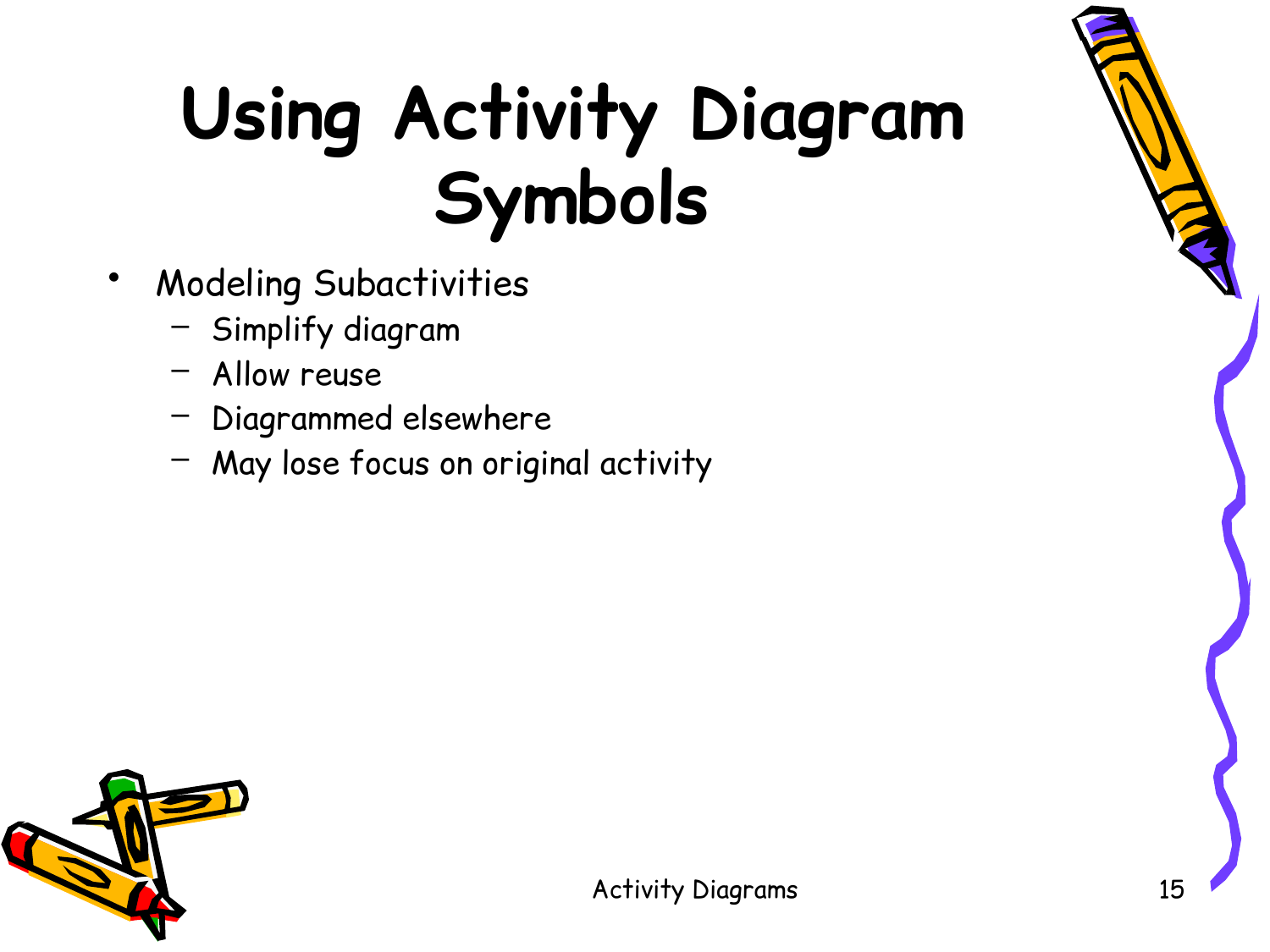

# Using Activity Diagram Symbols
Modeling Subactivities
Simplify diagram
Allow reuse
Diagrammed elsewhere
May lose focus on original activity
Activity Diagrams
15